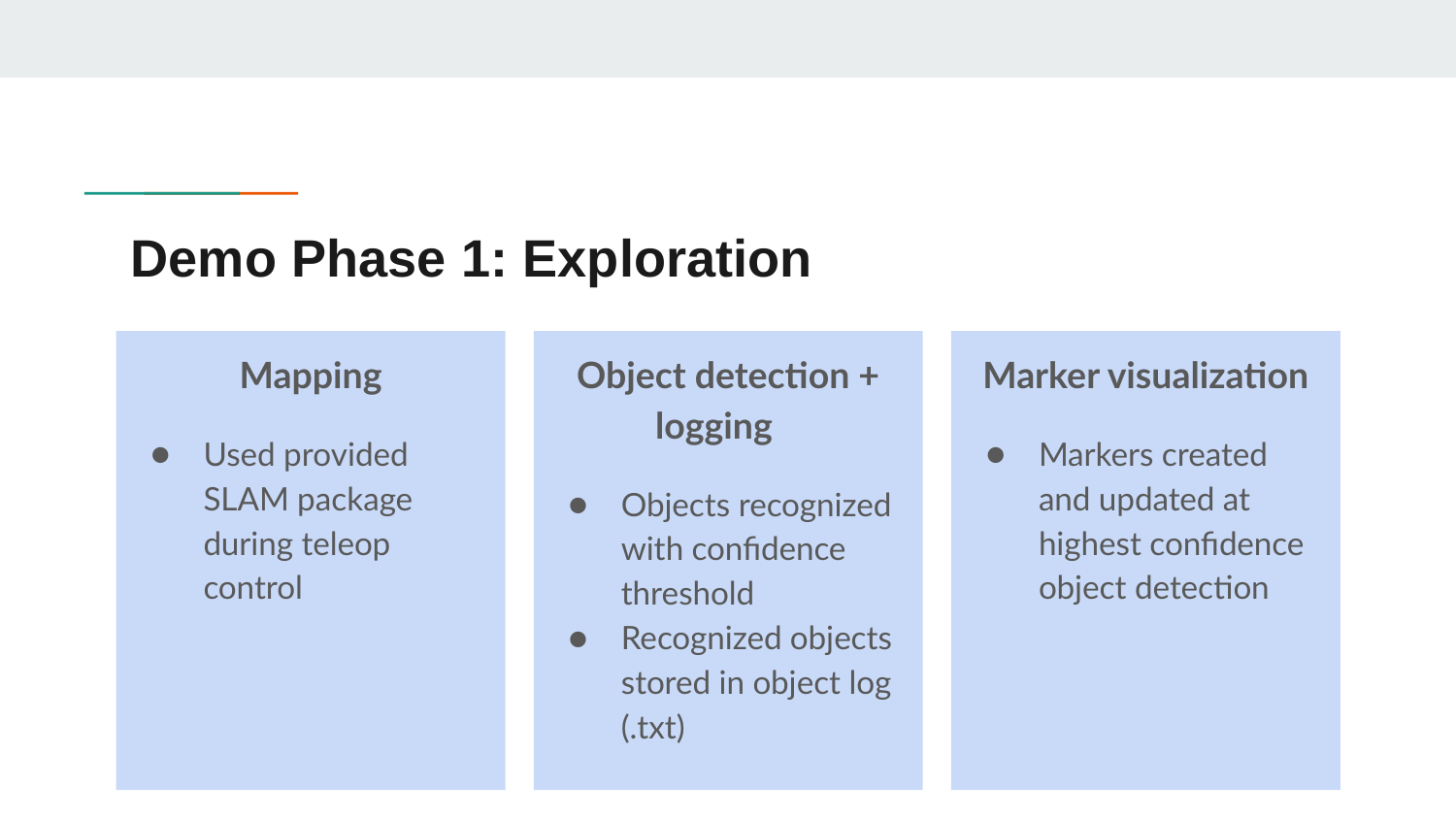

# Demo Phase 1: Exploration
Mapping
Used provided SLAM package during teleop control
Object detection + logging
Objects recognized with confidence threshold
Recognized objects stored in object log (.txt)

Marker visualization
Markers created and updated at highest confidence object detection